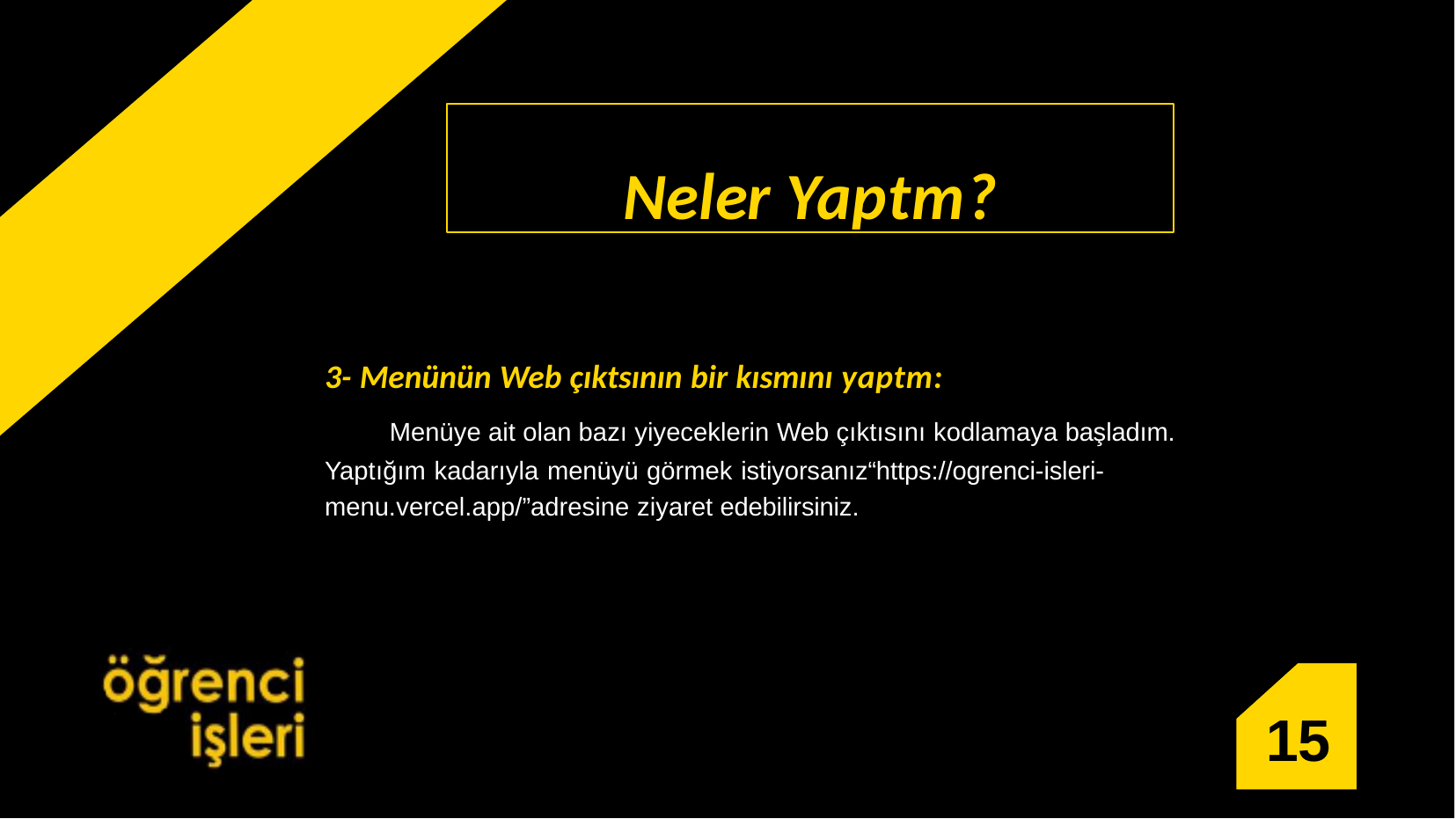

Neler Yaptm?
3- Menünün Web çıktsının bir kısmını yaptm:
Menüye ait olan bazı yiyeceklerin Web çıktısını kodlamaya başladım.
Yaptığım kadarıyla menüyü görmek istiyorsanız“https://ogrenci-isleri- menu.vercel.app/”adresine ziyaret edebilirsiniz.
15